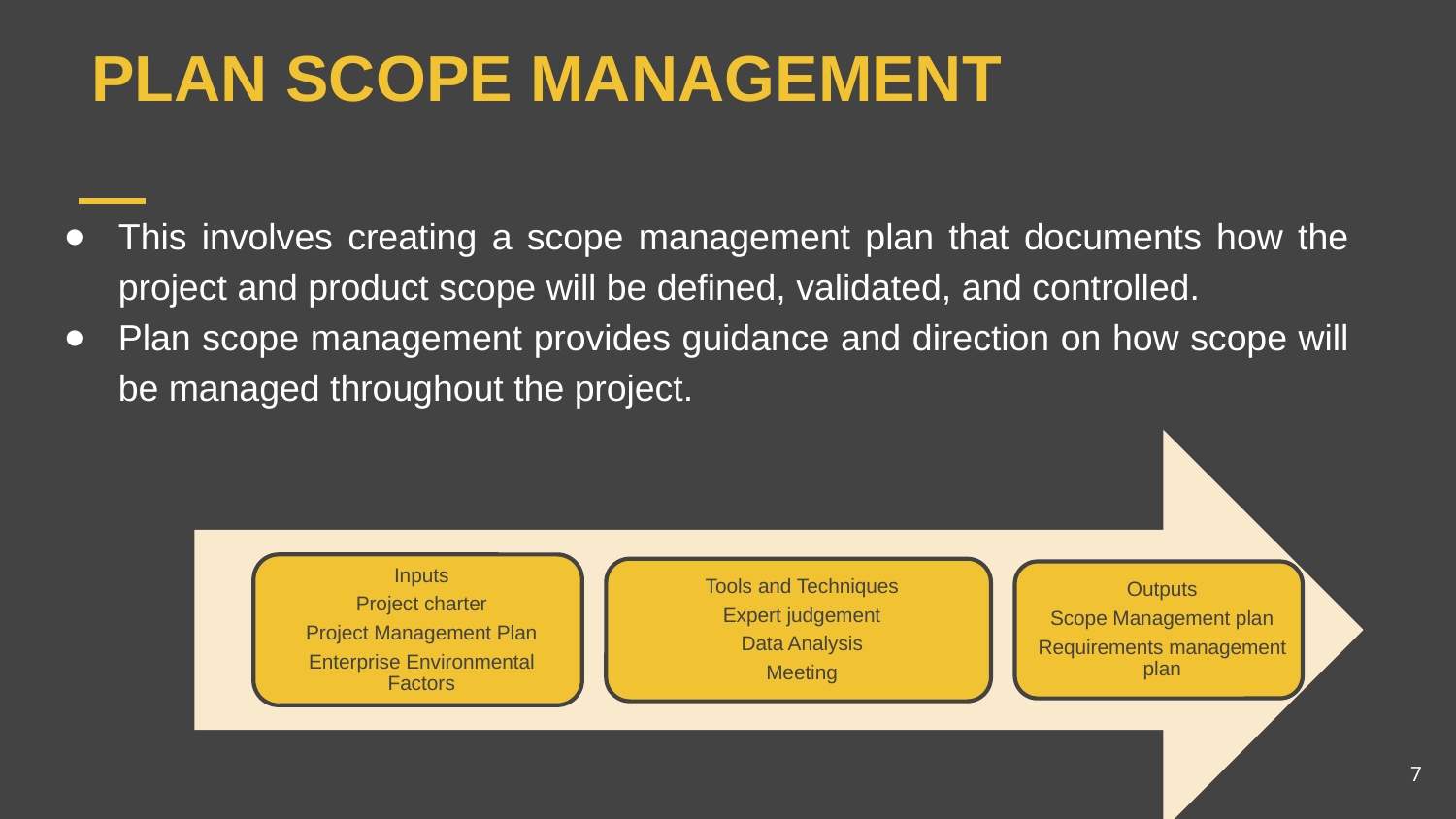

# PLAN SCOPE MANAGEMENT
This involves creating a scope management plan that documents how the project and product scope will be defined, validated, and controlled.
Plan scope management provides guidance and direction on how scope will be managed throughout the project.

Inputs
Project charter
Project Management Plan
Enterprise Environmental Factors
Tools and Techniques
Expert judgement
Data Analysis
Meeting
Outputs
Scope Management plan
Requirements management plan
7